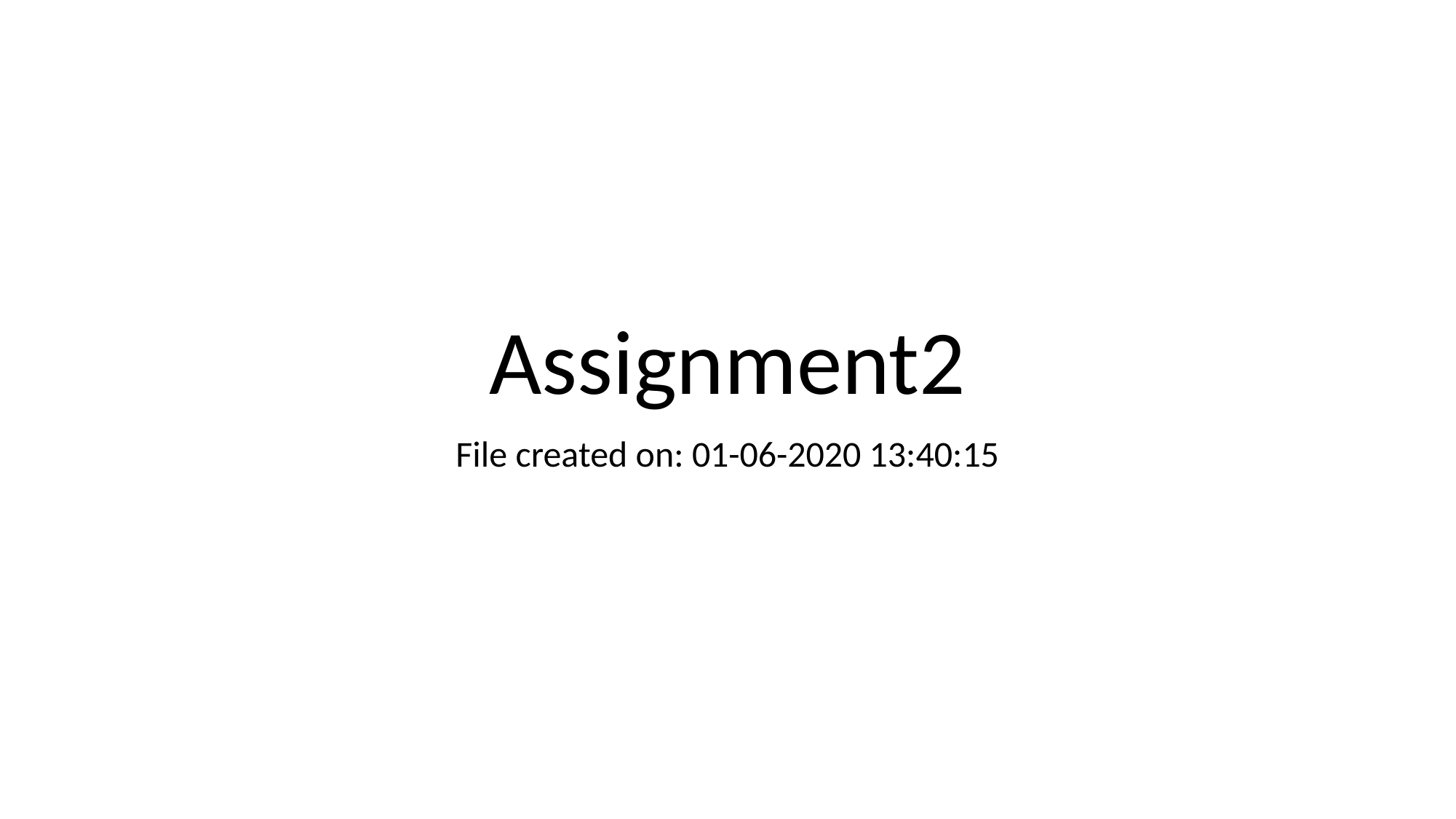

# Assignment2
File created on: 01-06-2020 13:40:15